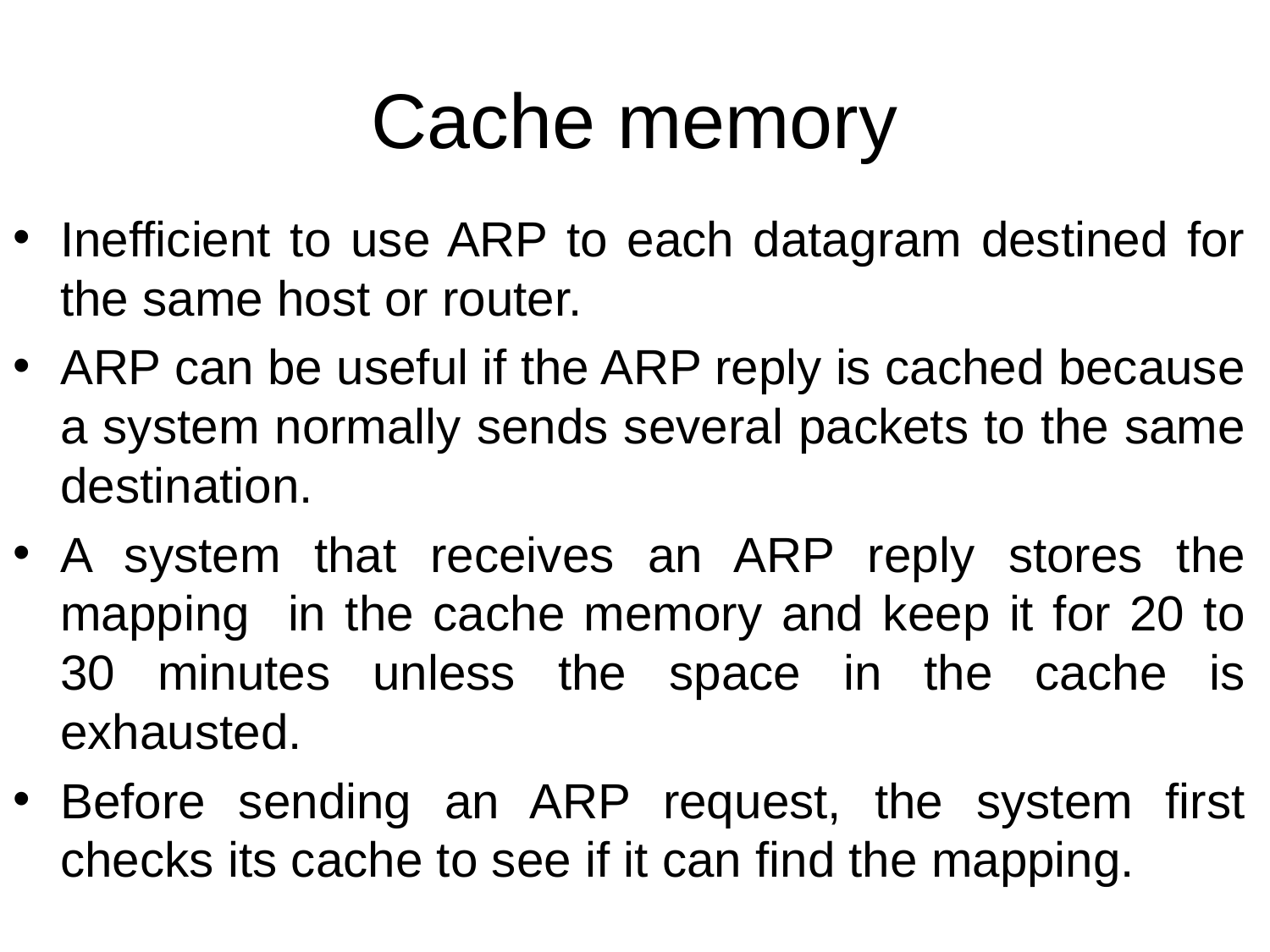

# Cache memory
Inefficient to use ARP to each datagram destined for the same host or router.
ARP can be useful if the ARP reply is cached because a system normally sends several packets to the same destination.
A system that receives an ARP reply stores the mapping  in the cache memory and keep it for 20 to 30 minutes unless the space in the cache is exhausted.
Before sending an ARP request, the system first checks its cache to see if it can find the mapping.